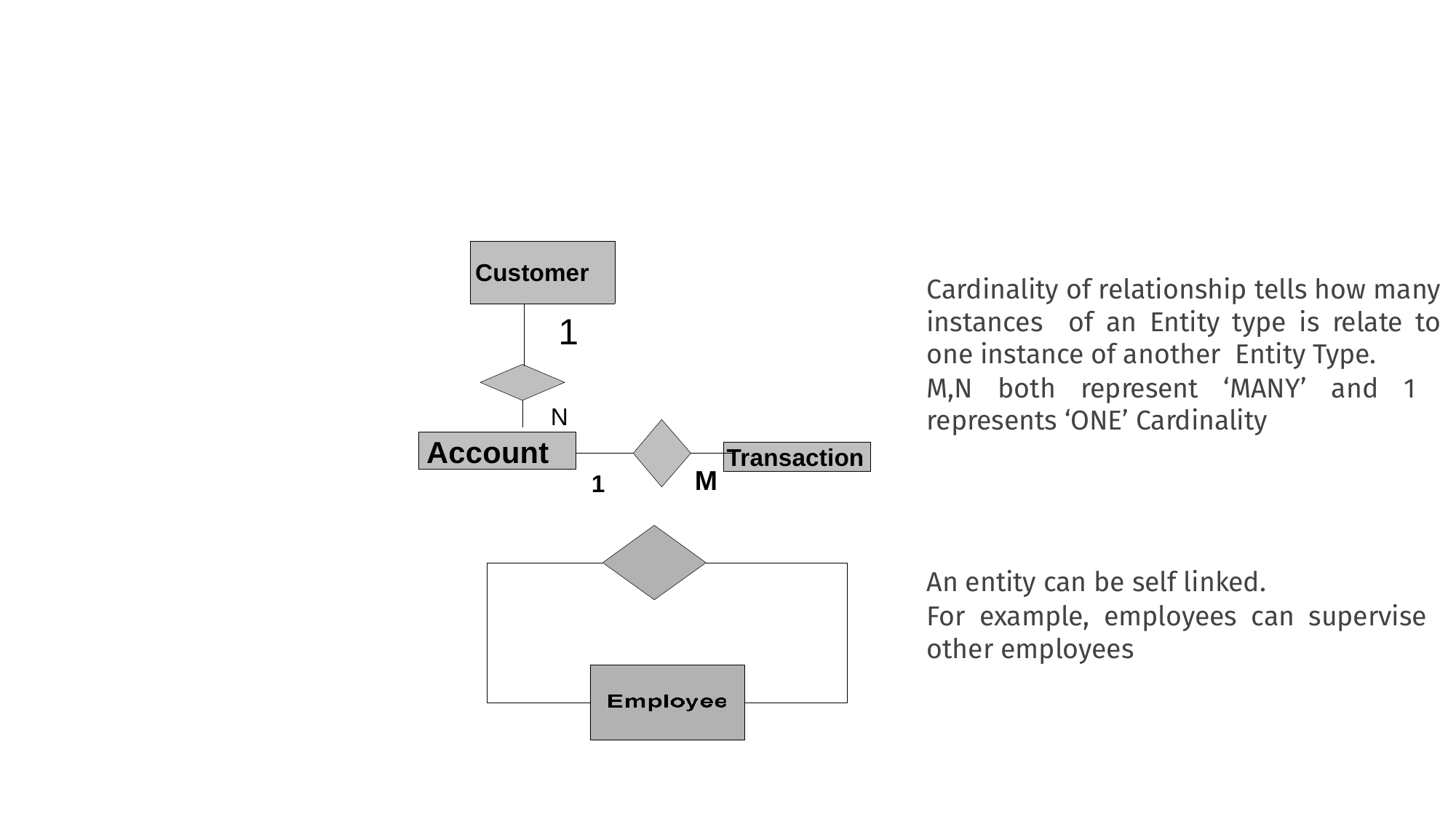

| Customer |  |
| --- | --- |
|  | 1 |
Cardinality of relationship tells how many instances  of an Entity type is relate to one instance of another  Entity Type.
M,N both represent ‘MANY’ and 1  represents ‘ONE’ Cardinality

N

Account
Transaction
M
1

An entity can be self linked.
For example, employees can supervise  other employees
Copyright © 2008, Infosys Technologies Ltd.
49
Confidential